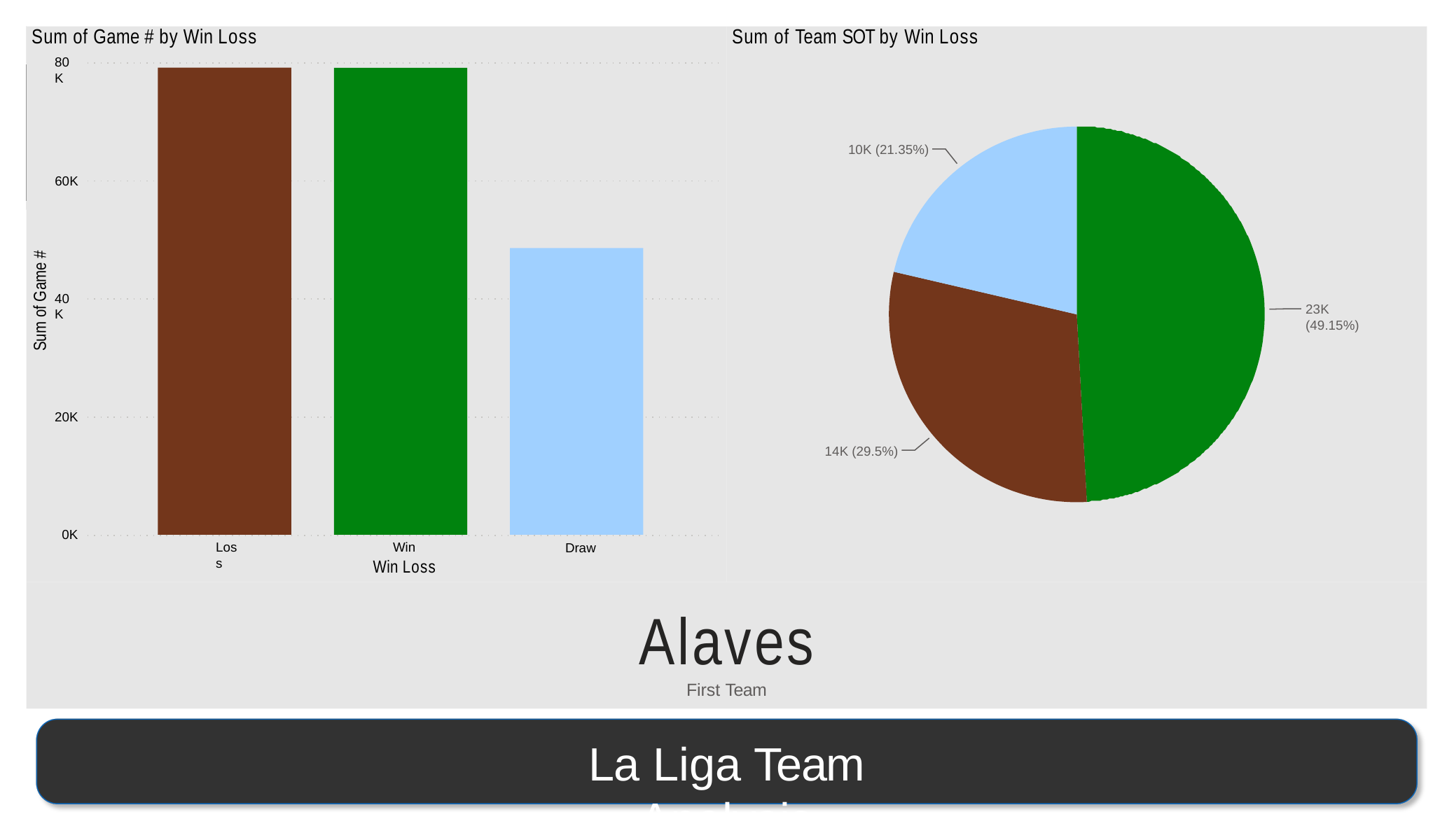

Sum of Game # by Win Loss
Sum of Team SOT by Win Loss
Power BI Desktop

80K

10K (21.35%)

60K

Sum of Game #

40K

23K (49.15%)

20K

14K (29.5%)

0K

Loss
Win
Win Loss
Draw

Alaves
First Team

La Liga Team Analysis